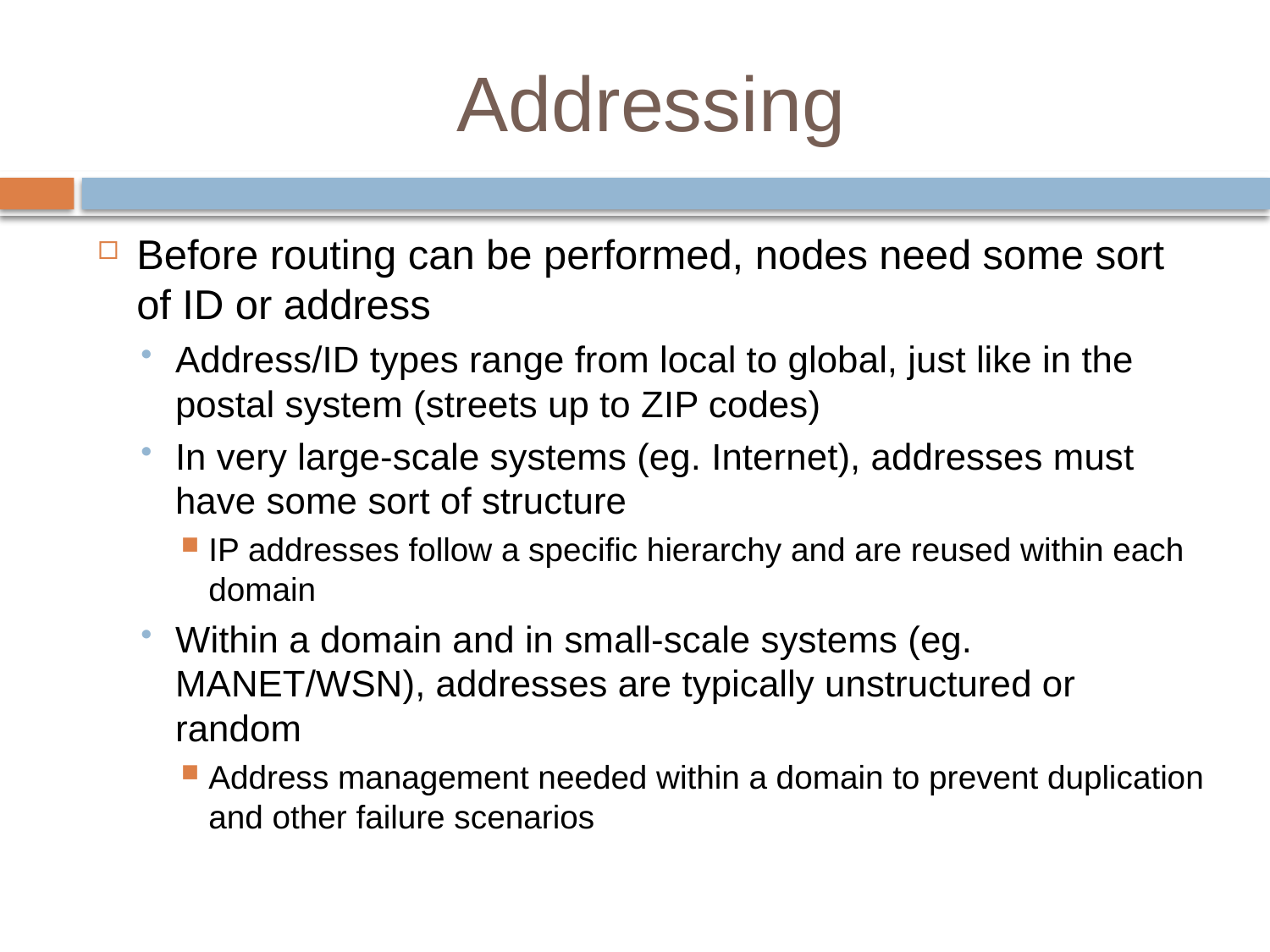

# Addressing
Before routing can be performed, nodes need some sort of ID or address
Address/ID types range from local to global, just like in the postal system (streets up to ZIP codes)
In very large-scale systems (eg. Internet), addresses must have some sort of structure
IP addresses follow a specific hierarchy and are reused within each domain
Within a domain and in small-scale systems (eg. MANET/WSN), addresses are typically unstructured or random
Address management needed within a domain to prevent duplication and other failure scenarios